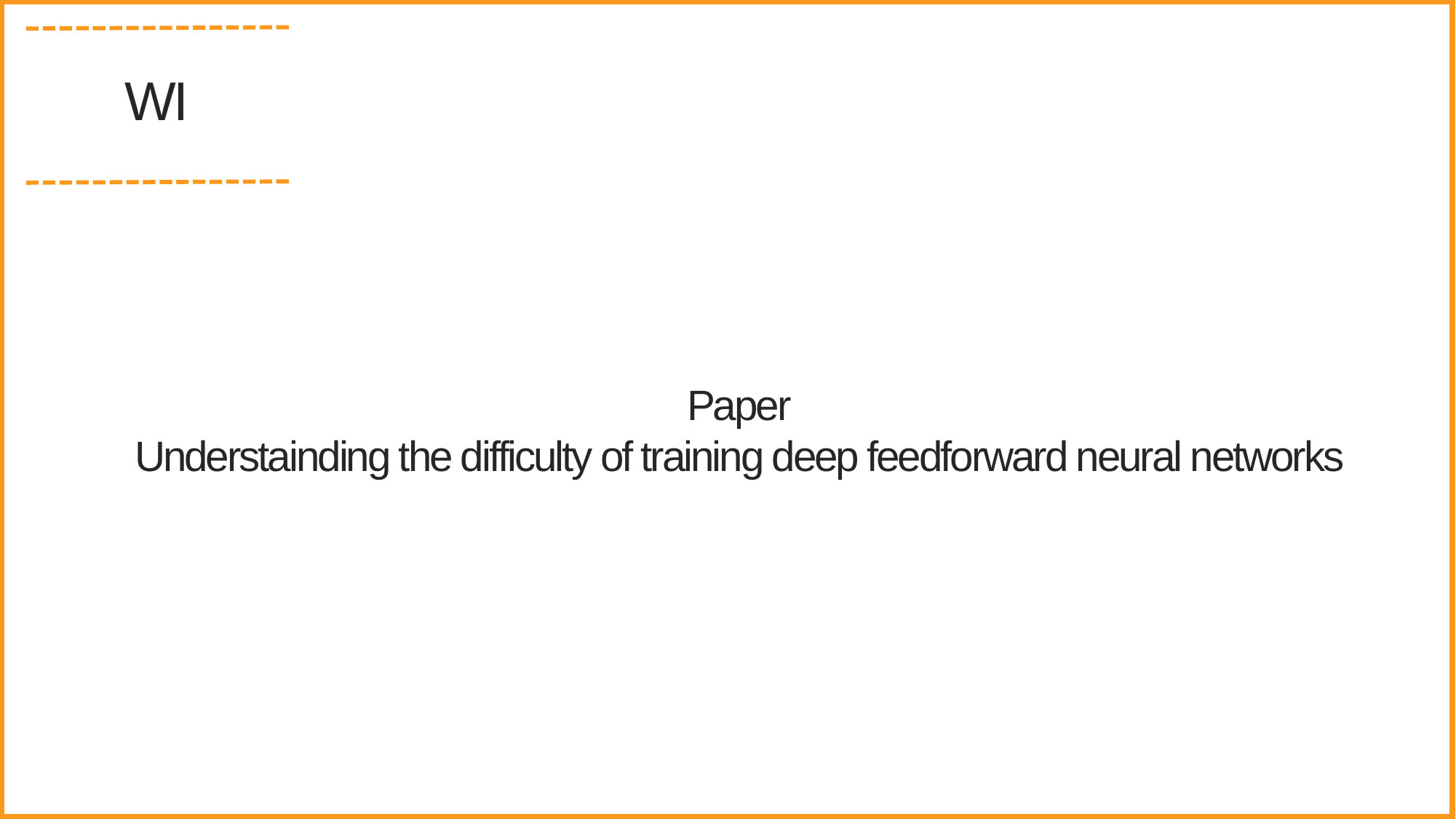

WI
Paper
Understainding the difficulty of training deep feedforward neural networks